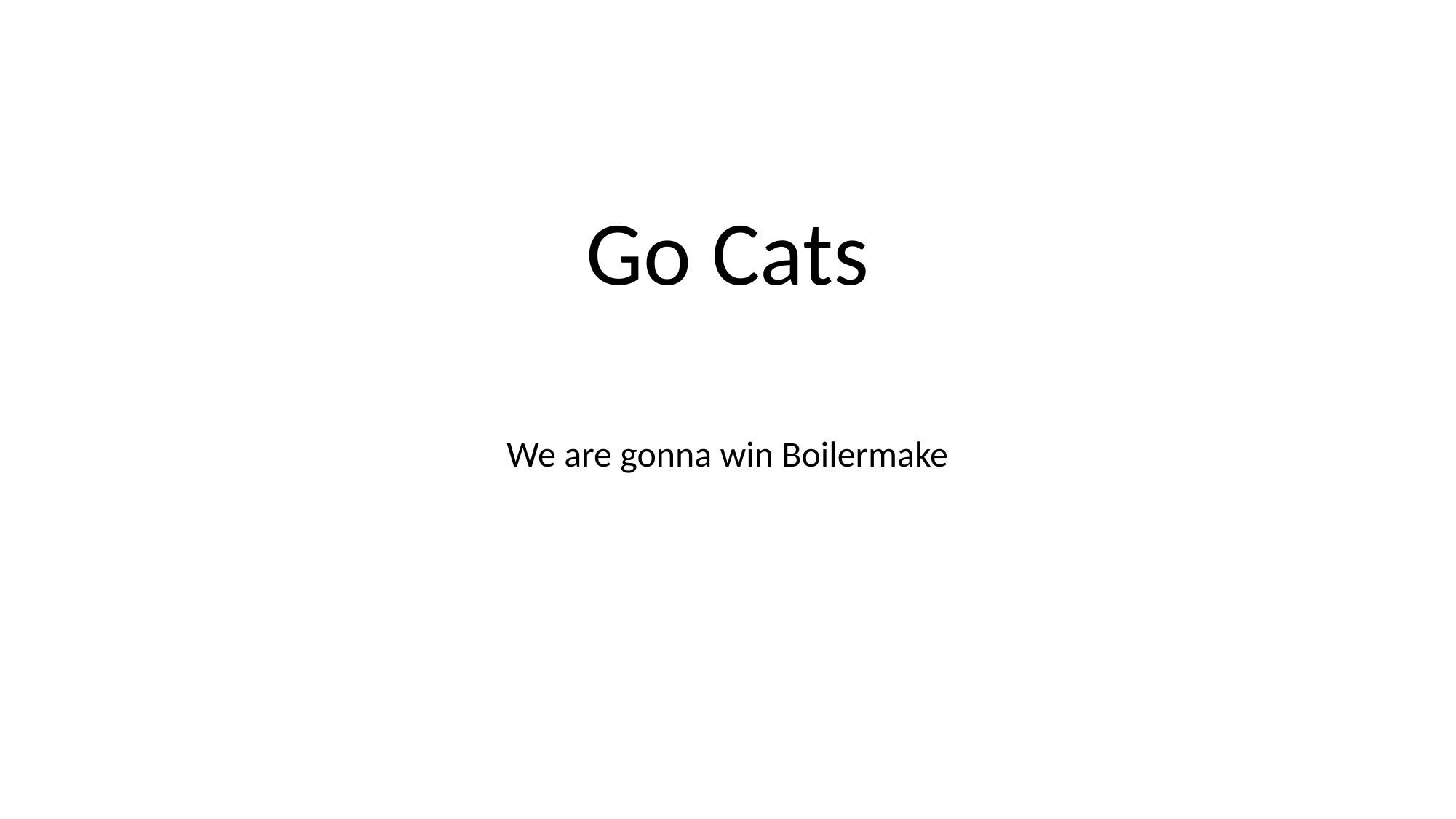

# Go Cats
We are gonna win Boilermake